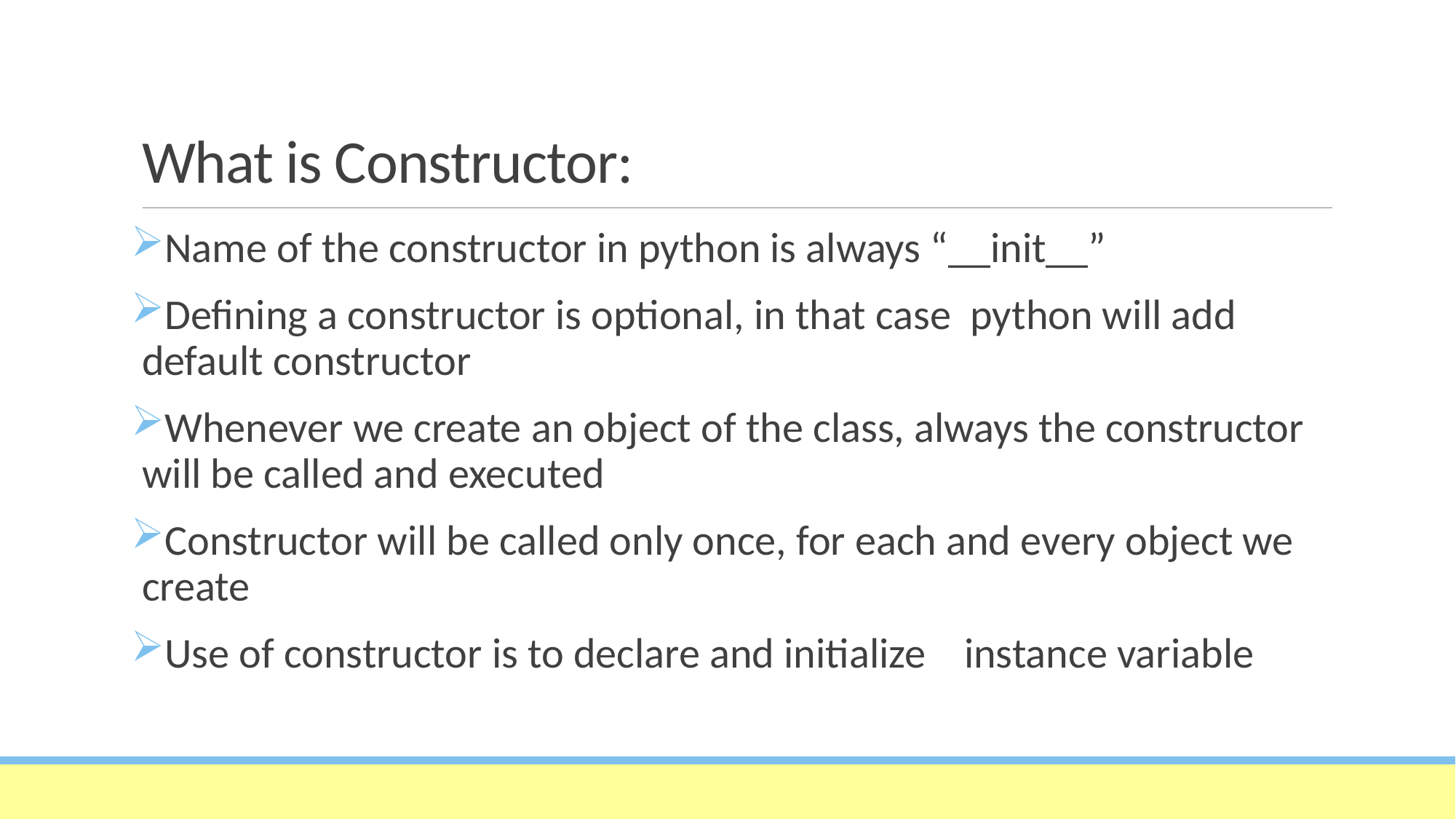

# What is Constructor:
Name of the constructor in python is always “__init__”
Defining a constructor is optional, in that case  python will add default constructor
Whenever we create an object of the class, always the constructor will be called and executed
Constructor will be called only once, for each and every object we create
Use of constructor is to declare and initialize    instance variable